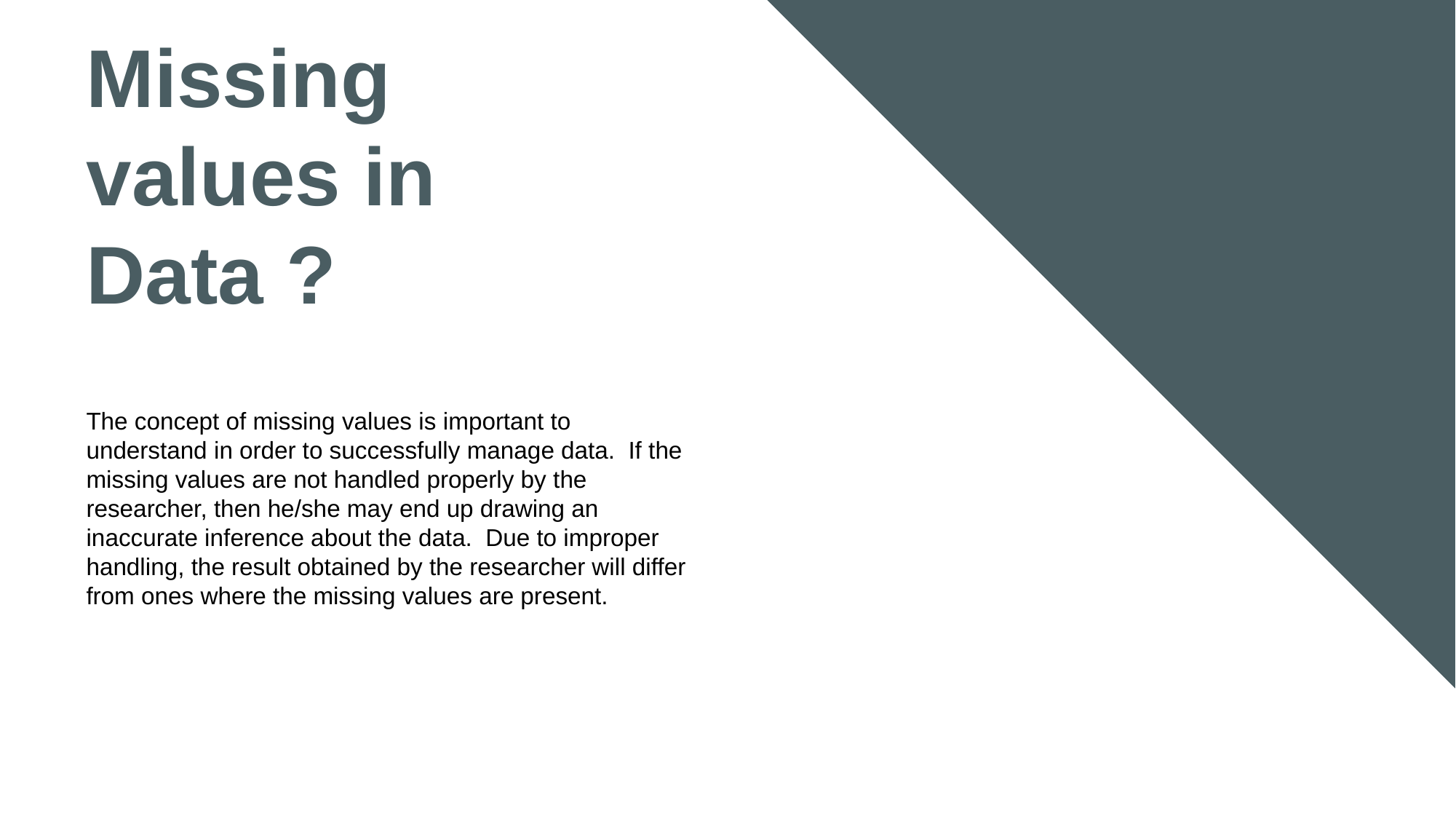

Missing values in Data ?
SLIDE
The concept of missing values is important to understand in order to successfully manage data.  If the missing values are not handled properly by the researcher, then he/she may end up drawing an inaccurate inference about the data.  Due to improper handling, the result obtained by the researcher will differ from ones where the missing values are present.0
We Create Quality Professional
PPT Presentation